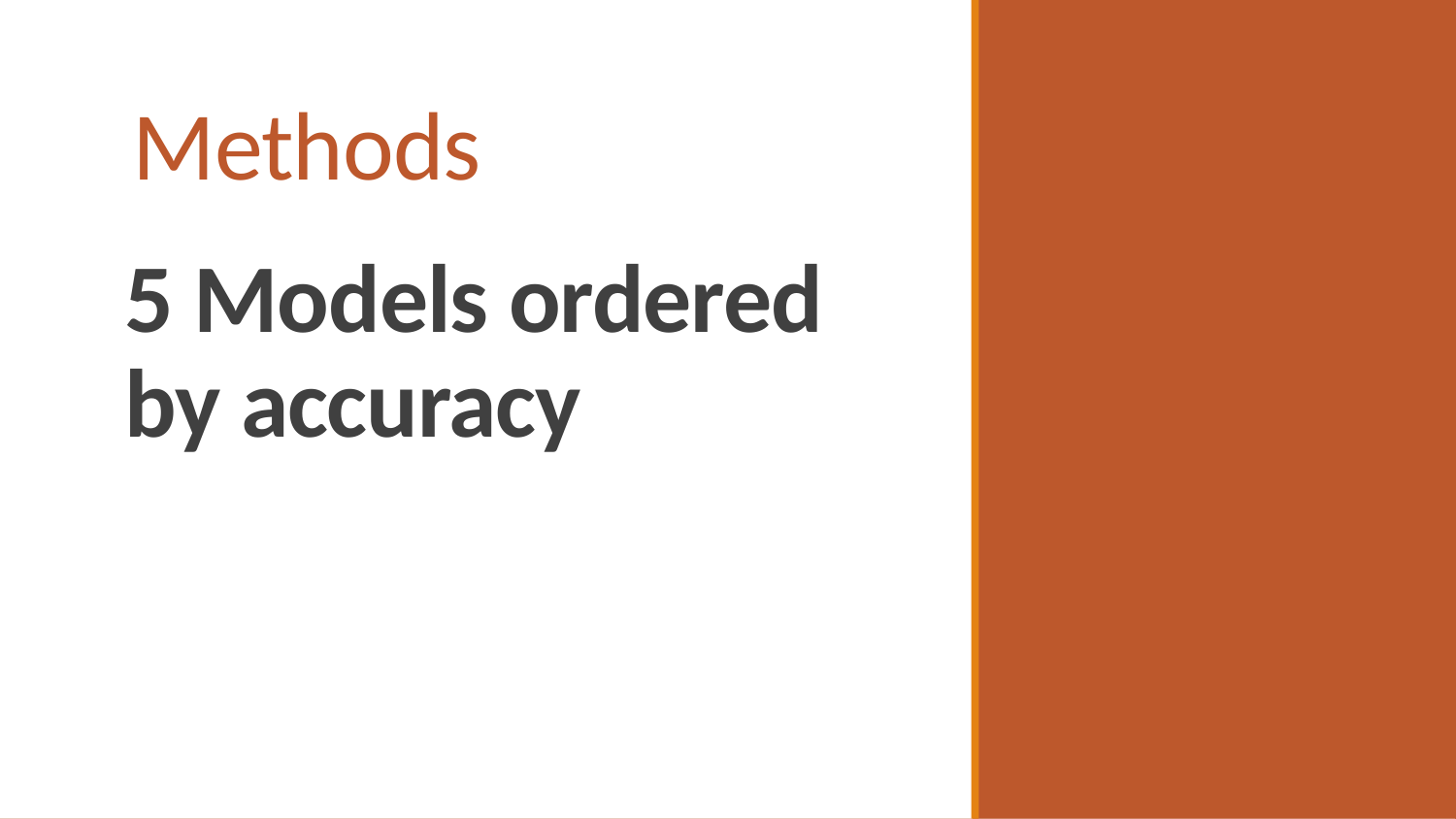

# Methods
5 Models ordered by accuracy